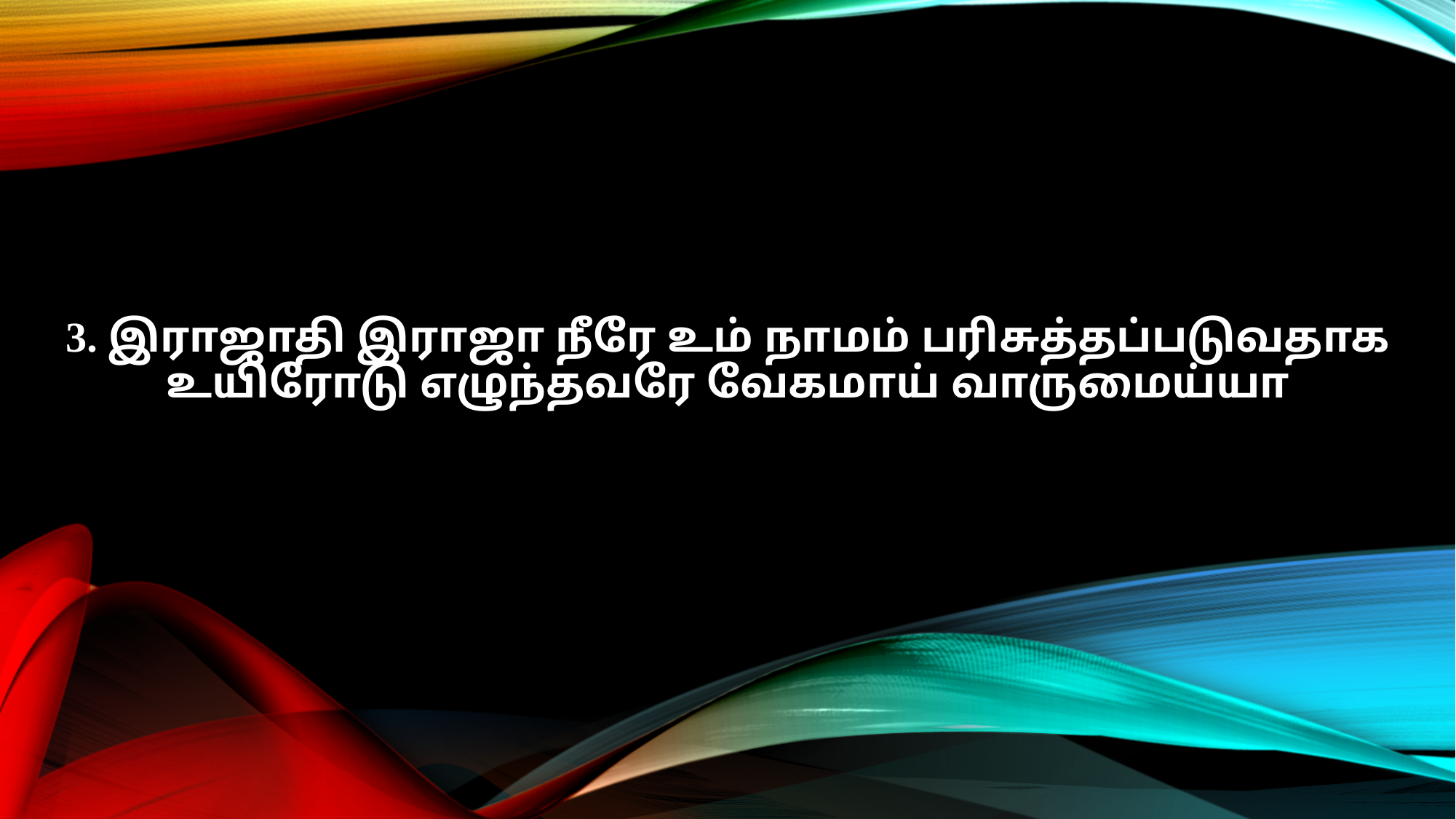

3. இராஜாதி இராஜா நீரே உம் நாமம் பரிசுத்தப்படுவதாக
உயிரோடு எழுந்தவரே வேகமாய் வாருமைய்யா